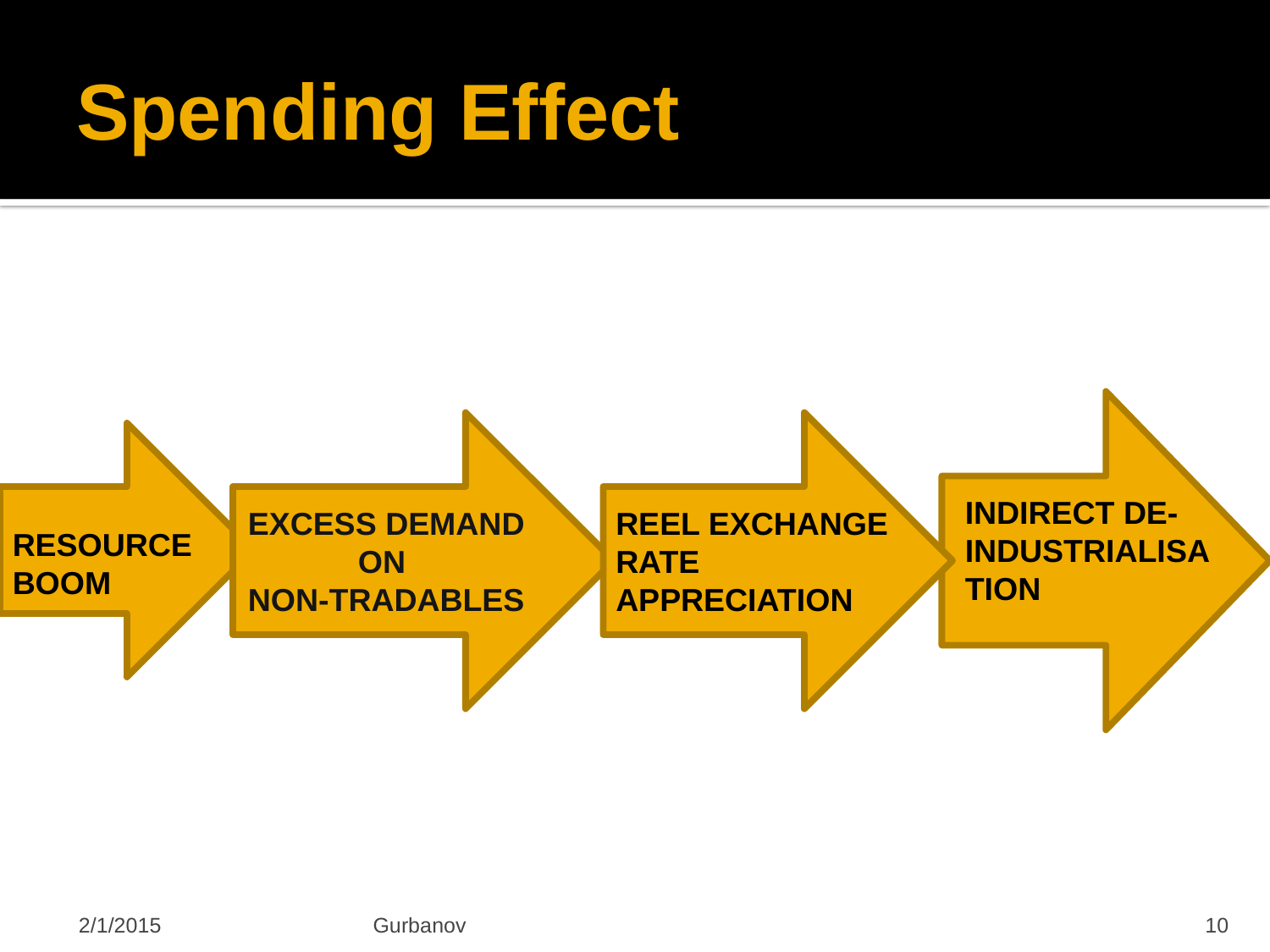

# Spending Effect

EXCESS DEMAND ON
NON-TRADABLES

INDIRECT DE-INDUSTRIALISATION
REEL EXCHANGE RATE APPRECIATION
RESOURCE BOOM
2/1/2015
Gurbanov
10